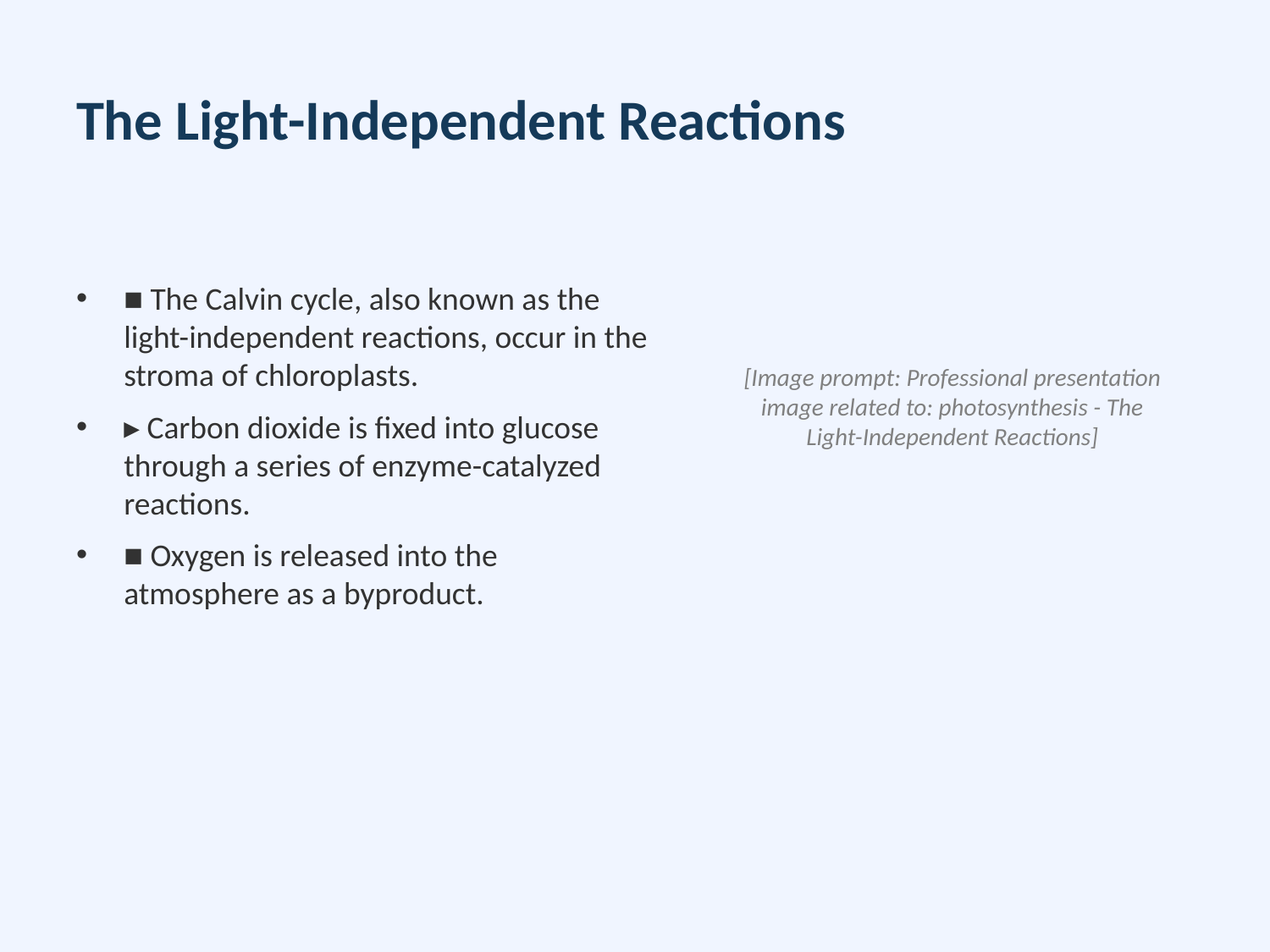

# The Light-Independent Reactions

■ The Calvin cycle, also known as the light-independent reactions, occur in the stroma of chloroplasts.
▸ Carbon dioxide is fixed into glucose through a series of enzyme-catalyzed reactions.
■ Oxygen is released into the atmosphere as a byproduct.

[Image prompt: Professional presentation image related to: photosynthesis - The Light-Independent Reactions]